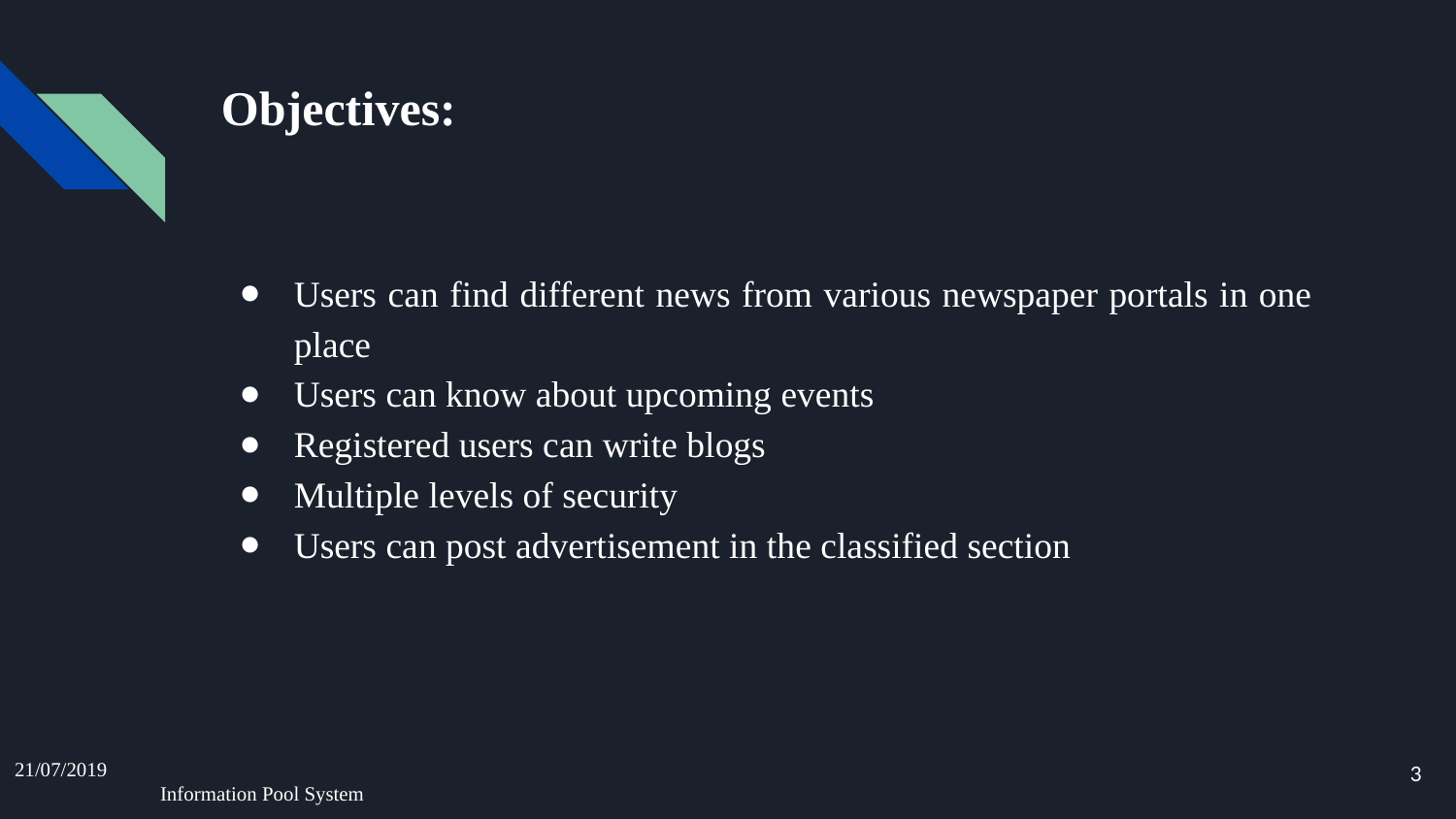

# Objectives:
Users can find different news from various newspaper portals in one place
Users can know about upcoming events
Registered users can write blogs
Multiple levels of security
Users can post advertisement in the classified section
3
21/07/2019							Information Pool System